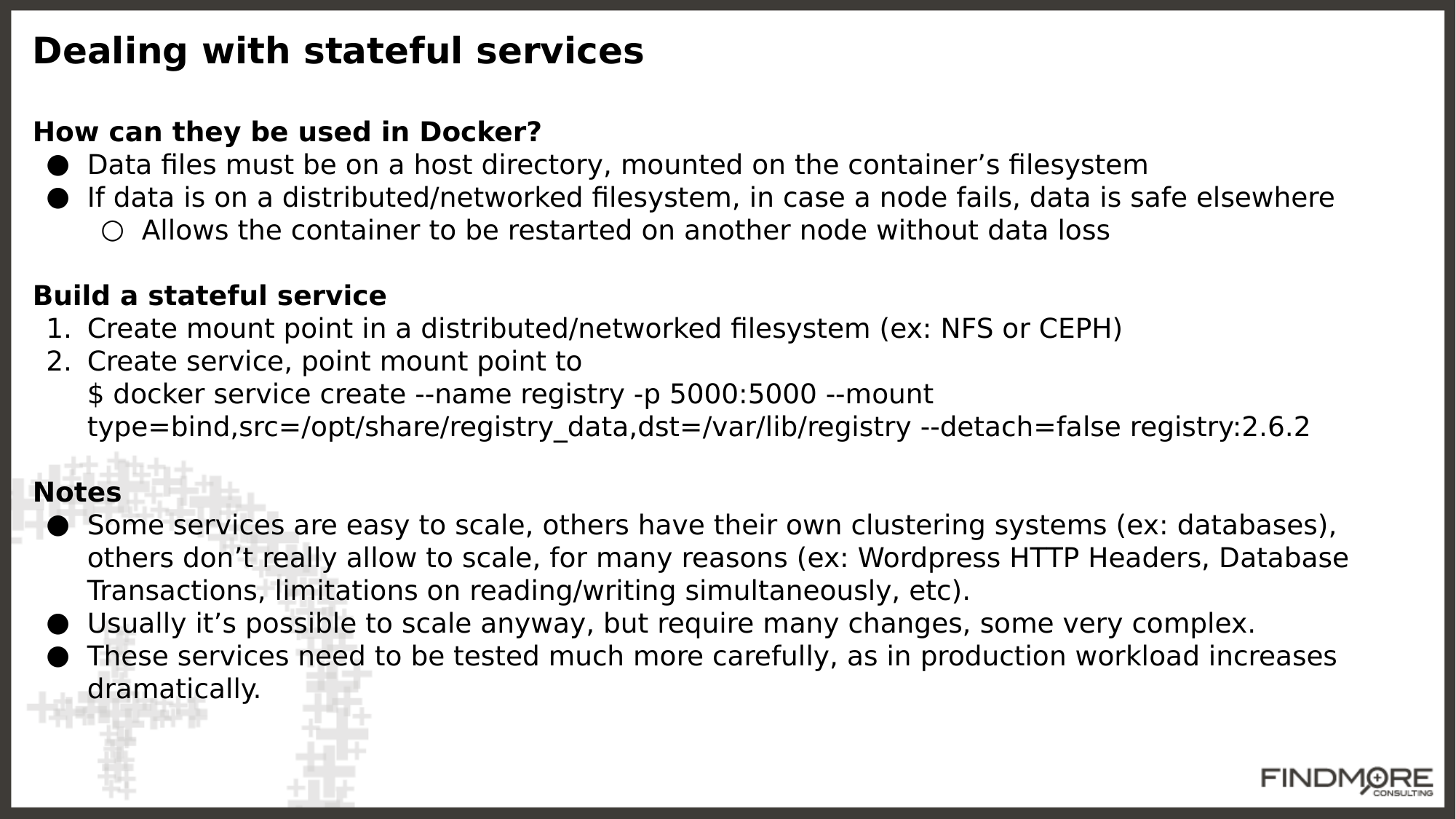

Dealing with stateful services

How can they be used in Docker?
Data files must be on a host directory, mounted on the container’s filesystem
If data is on a distributed/networked filesystem, in case a node fails, data is safe elsewhere
Allows the container to be restarted on another node without data loss

Build a stateful service
Create mount point in a distributed/networked filesystem (ex: NFS or CEPH)
Create service, point mount point to
$ docker service create --name registry -p 5000:5000 --mount type=bind,src=/opt/share/registry_data,dst=/var/lib/registry --detach=false registry:2.6.2

Notes
Some services are easy to scale, others have their own clustering systems (ex: databases), others don’t really allow to scale, for many reasons (ex: Wordpress HTTP Headers, Database Transactions, limitations on reading/writing simultaneously, etc).
Usually it’s possible to scale anyway, but require many changes, some very complex.
These services need to be tested much more carefully, as in production workload increases dramatically.